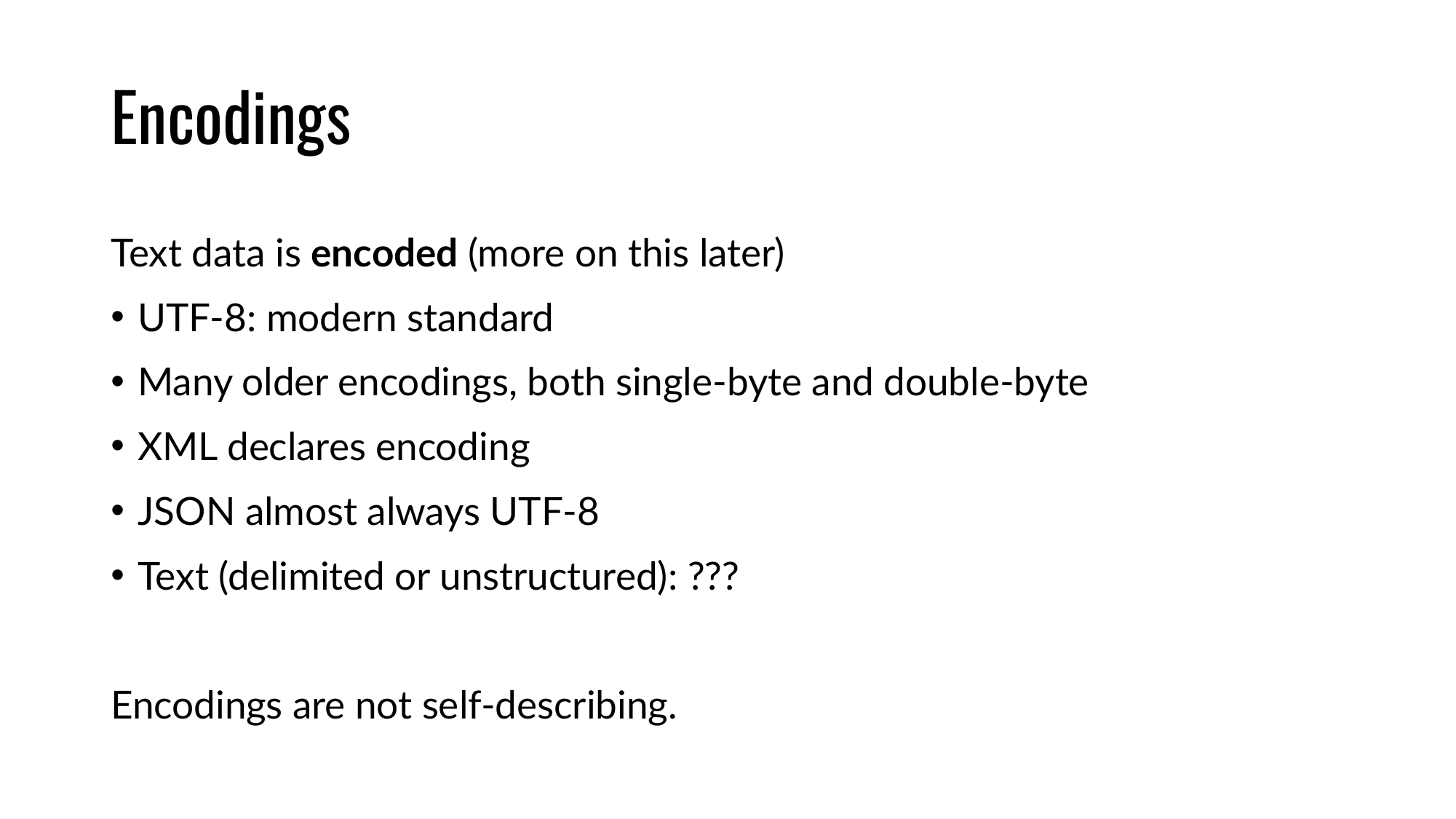

# Encodings
Text data is encoded (more on this later)
UTF-8: modern standard
Many older encodings, both single-byte and double-byte
XML declares encoding
JSON almost always UTF-8
Text (delimited or unstructured): ???

Encodings are not self-describing.